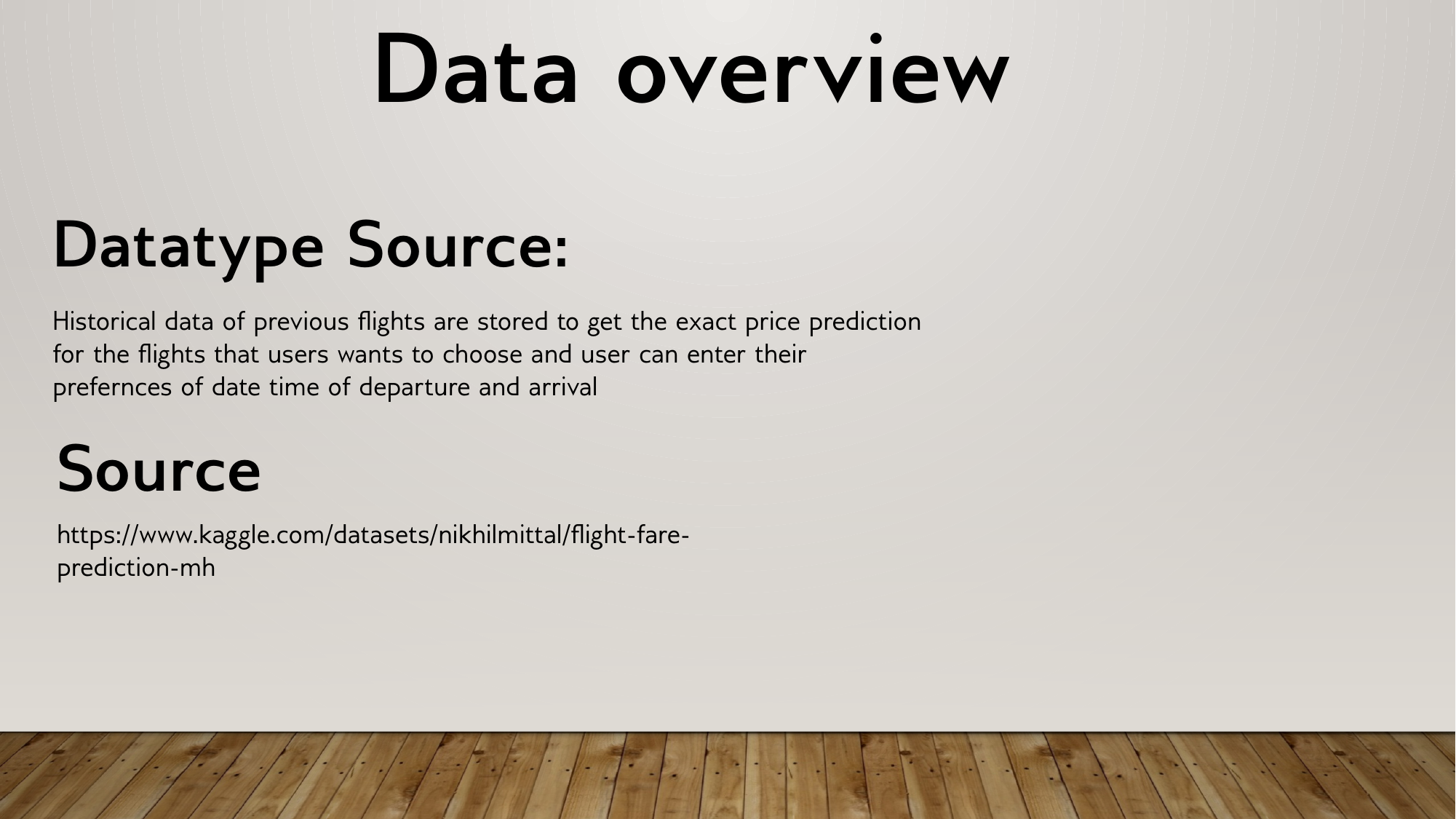

Data overview
Datatype Source:
Historical data of previous flights are stored to get the exact price prediction for the flights that users wants to choose and user can enter their prefernces of date time of departure and arrival
Source
https://www.kaggle.com/datasets/nikhilmittal/flight-fare-prediction-mh